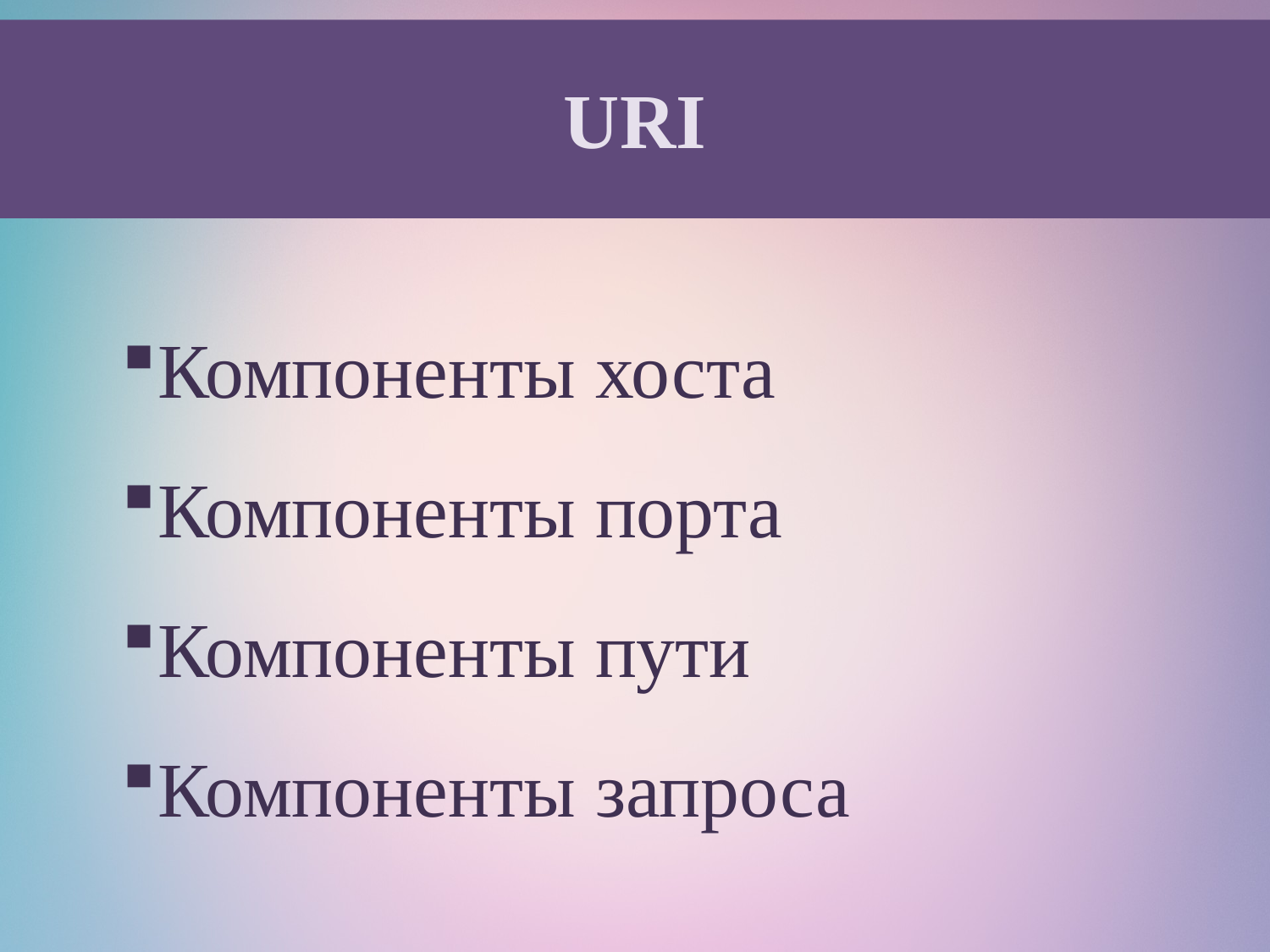

# URI
Компоненты хоста
Компоненты порта
Компоненты пути
Компоненты запроса